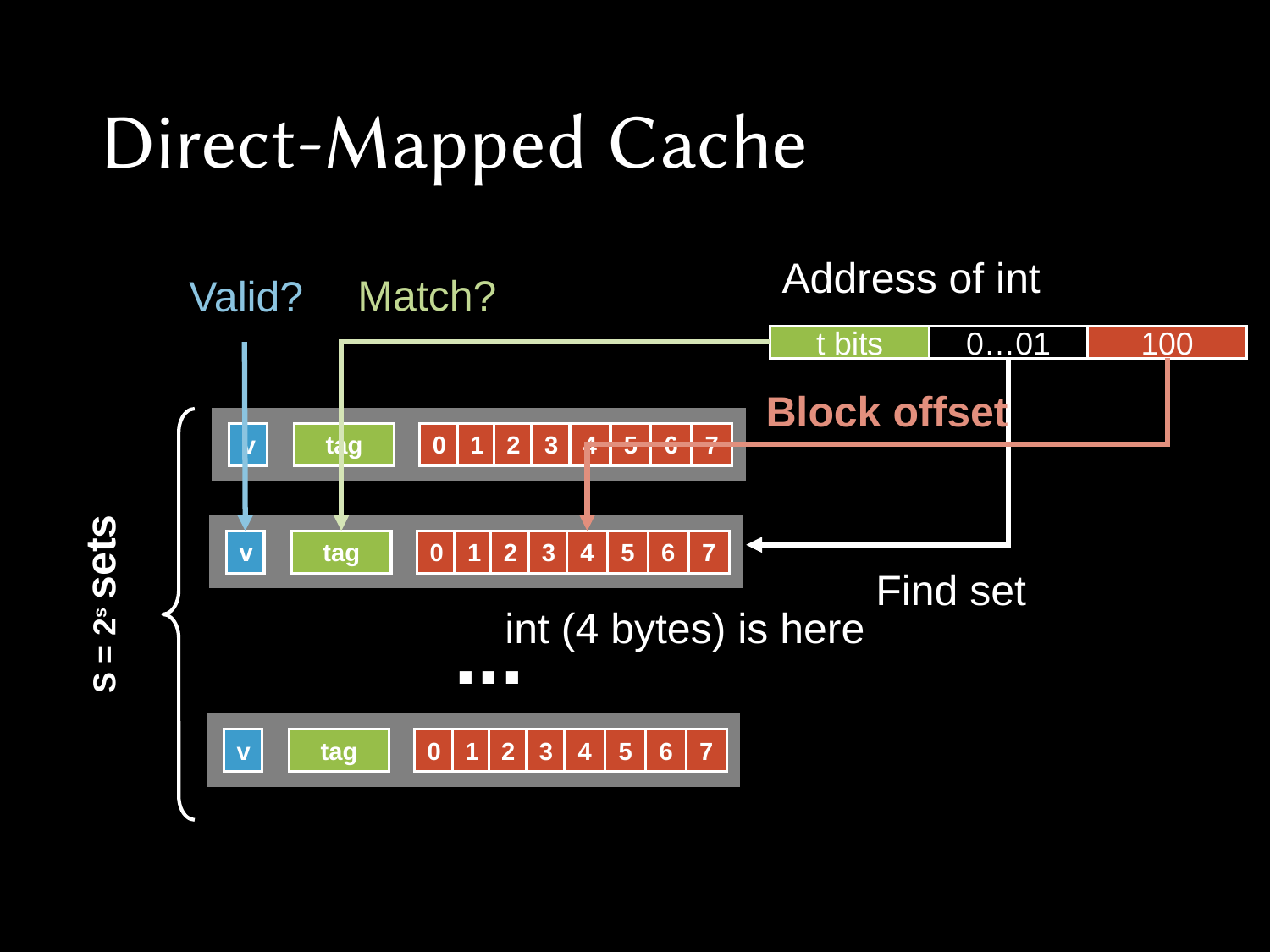

# Direct-Mapped Cache
Address of int
t bits
0…01
100
Match?
Valid?
Block offset

v
tag
0
1
2
3
4
5
6
7

v
tag
0
1
2
3
4
5
6
7
Find set
S = 2s sets
...
int (4 bytes) is here

v
tag
0
1
2
3
4
5
6
7